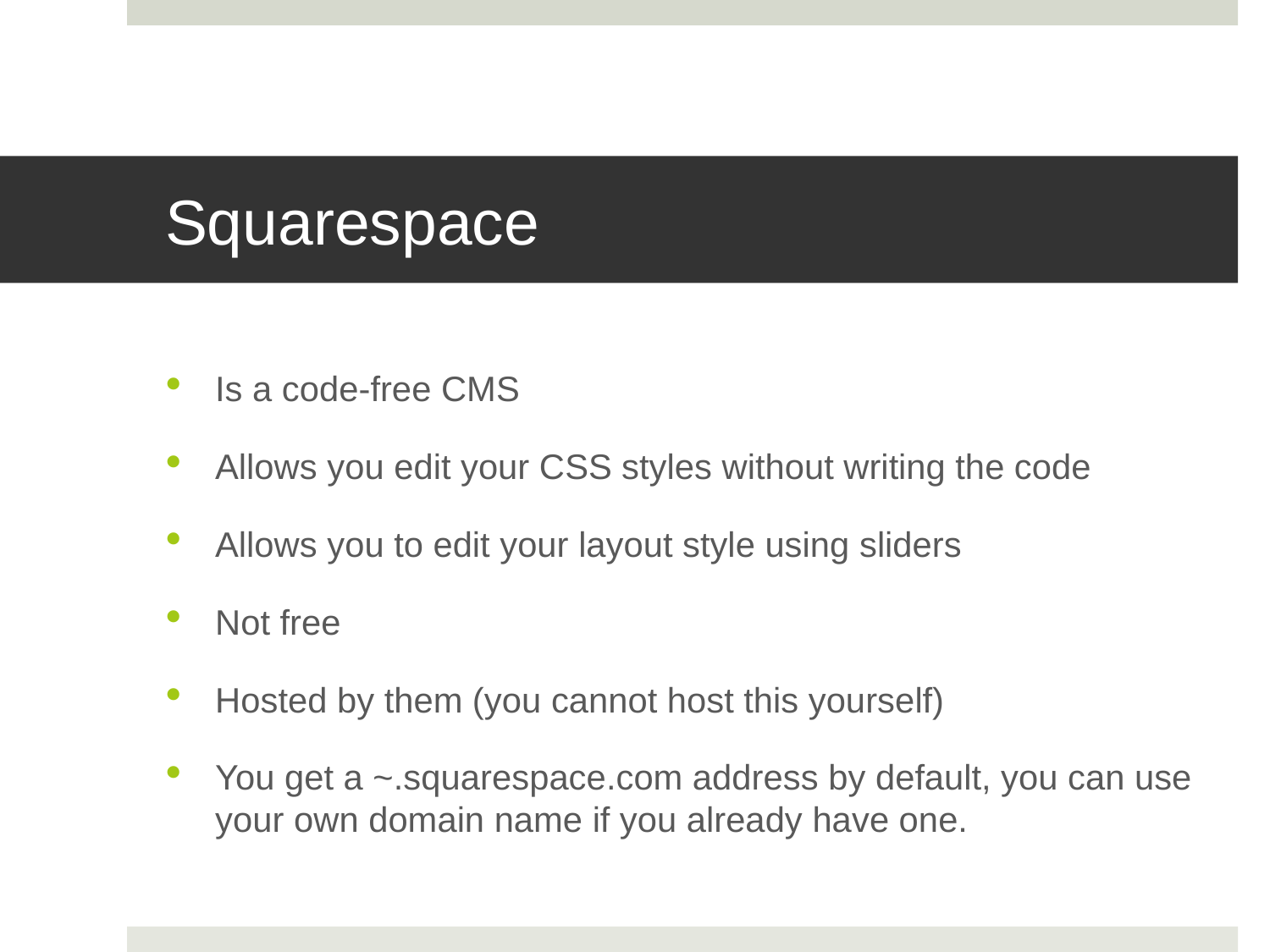

# Squarespace
Is a code-free CMS
Allows you edit your CSS styles without writing the code
Allows you to edit your layout style using sliders
Not free
Hosted by them (you cannot host this yourself)
You get a ~.squarespace.com address by default, you can use your own domain name if you already have one.